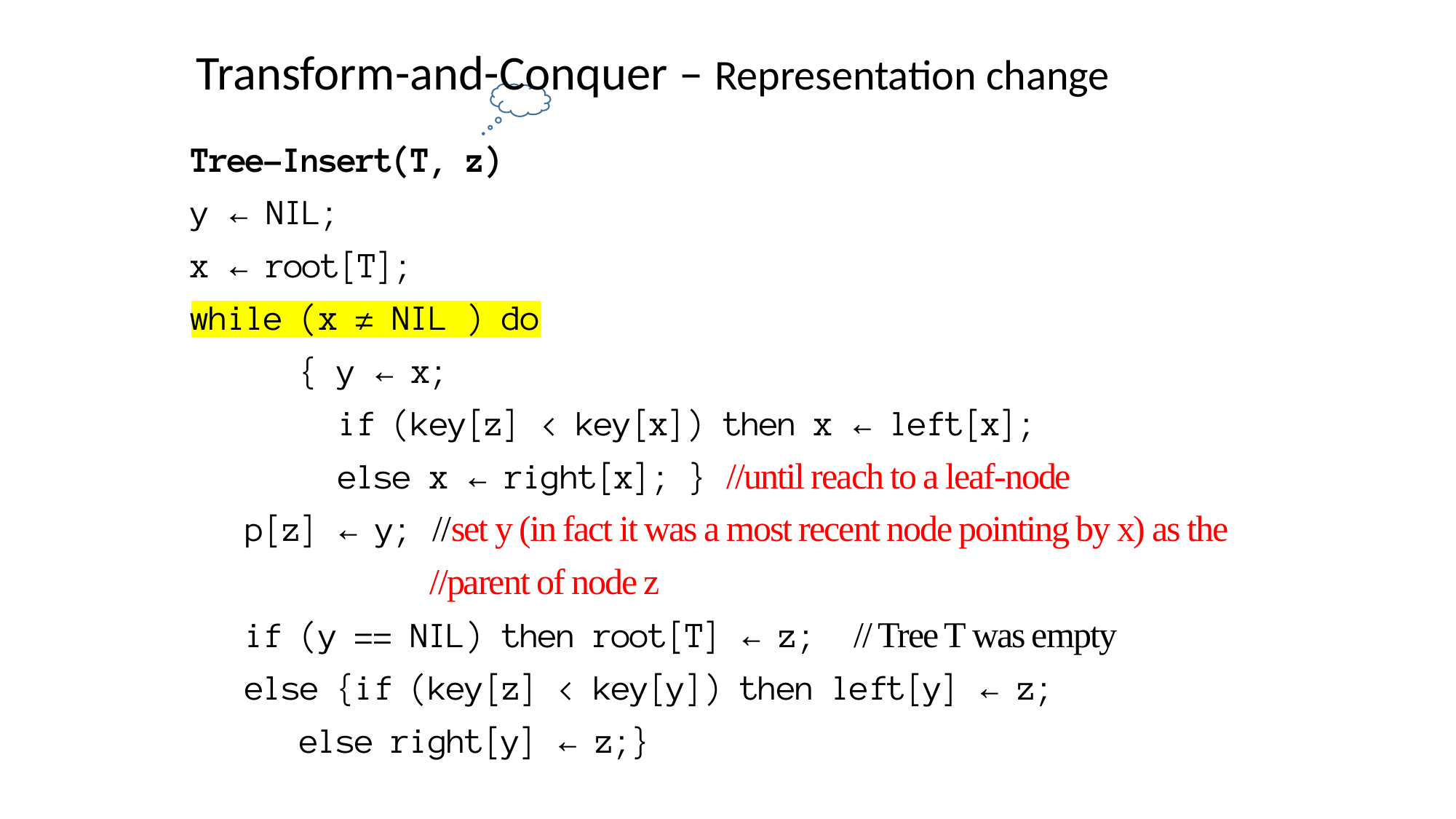

Transform-and-Conquer – Representation change

Tree-Insert(T, z)
y ← NIL;
x ← root[T];
while (x ≠ NIL ) do
	{ y ← x;
	  if (key[z] < key[x]) then x ← left[x];
  else x ← right[x]; } //until reach to a leaf-node
p[z] ← y; //set y (in fact it was a most recent node pointing by x) as the
                        //parent of node z
if (y == NIL) then root[T] ← z;  // Tree T was empty
else {if (key[z] < key[y]) then left[y] ← z;
else right[y] ← z;}